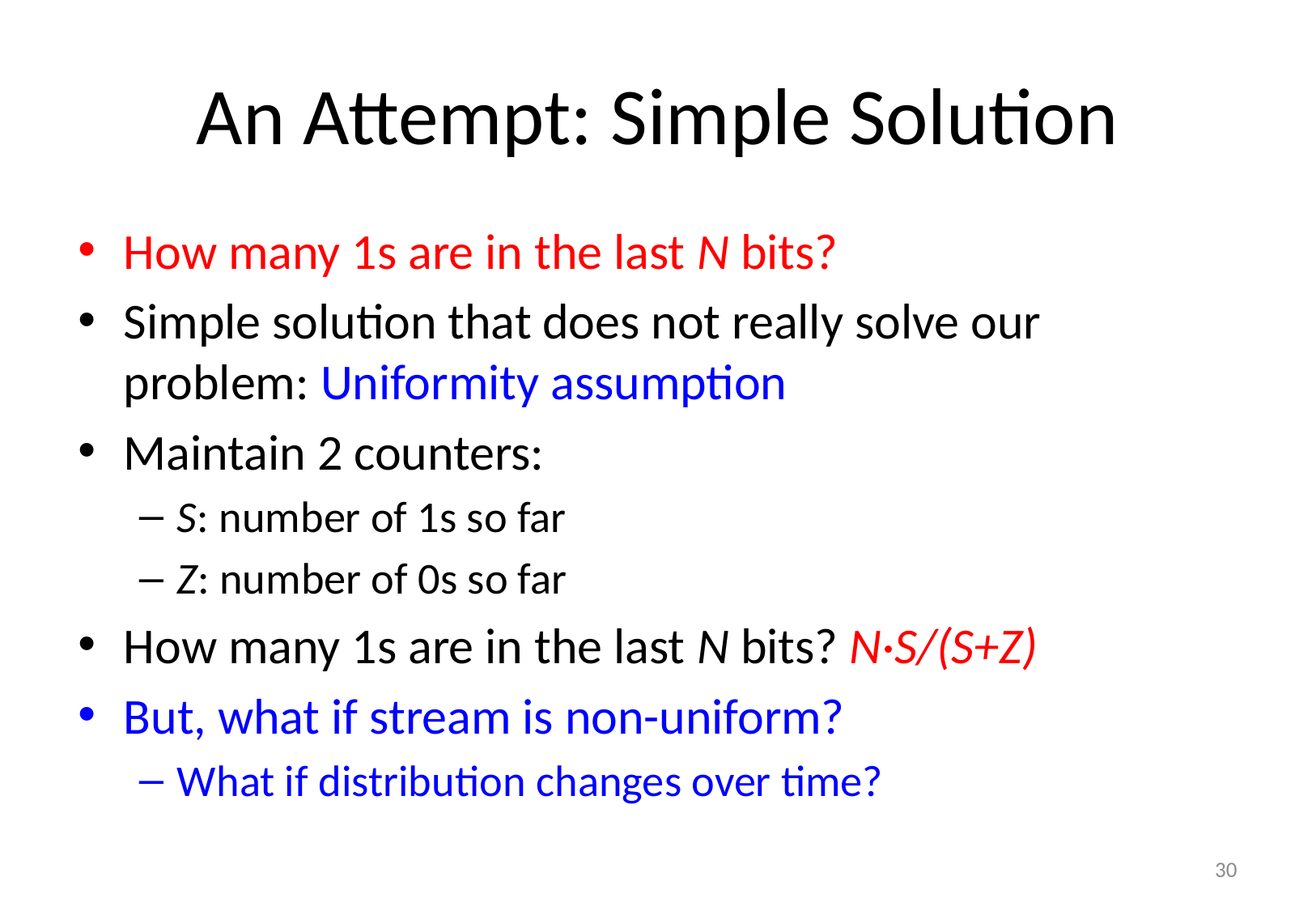

# An Attempt: Simple Solution
How many 1s are in the last N bits?
Simple solution that does not really solve our problem: Uniformity assumption
Maintain 2 counters:
S: number of 1s so far
Z: number of 0s so far
How many 1s are in the last N bits? N·S/(S+Z)
But, what if stream is non-uniform?
What if distribution changes over time?

30